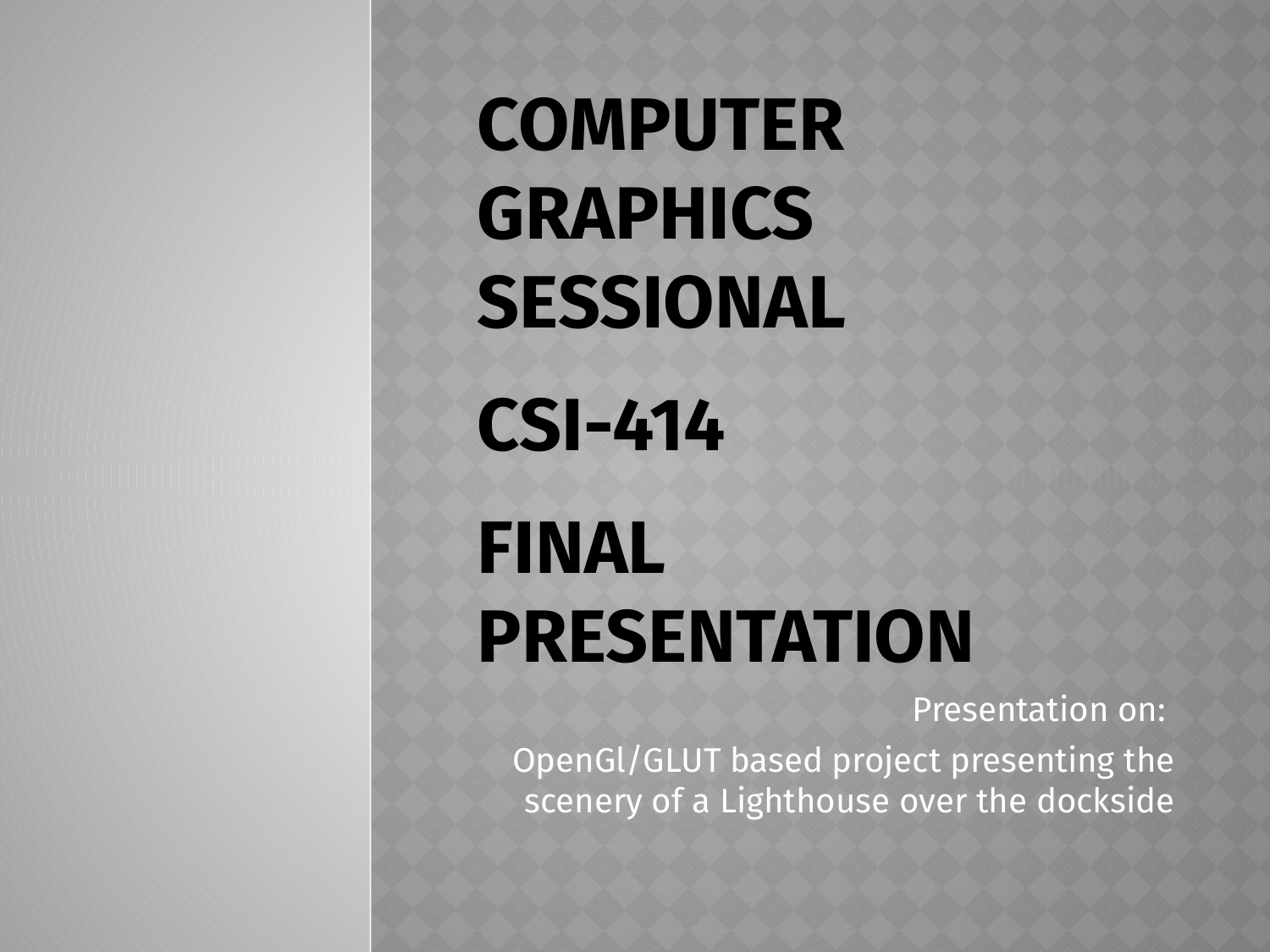

# Computer Graphics Sessional CSI-414 Final Presentation
Presentation on:
OpenGl/GLUT based project presenting the scenery of a Lighthouse over the dockside